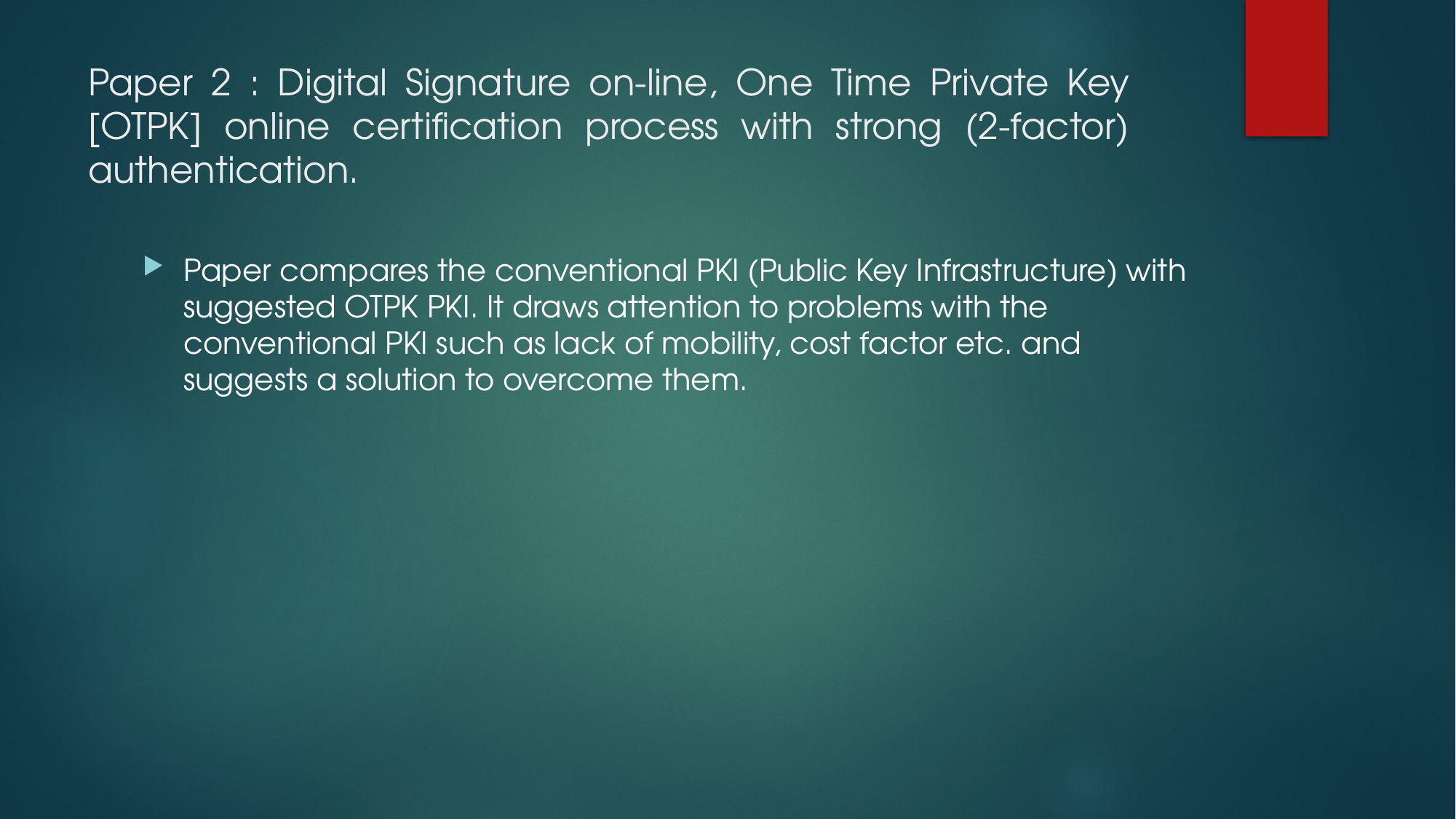

# Paper 2 : Digital Signature on-line, One Time Private Key [OTPK] online certification process with strong (2-factor) authentication.
Paper compares the conventional PKI (Public Key Infrastructure) with suggested OTPK PKI. It draws attention to problems with the conventional PKI such as lack of mobility, cost factor etc. and suggests a solution to overcome them.